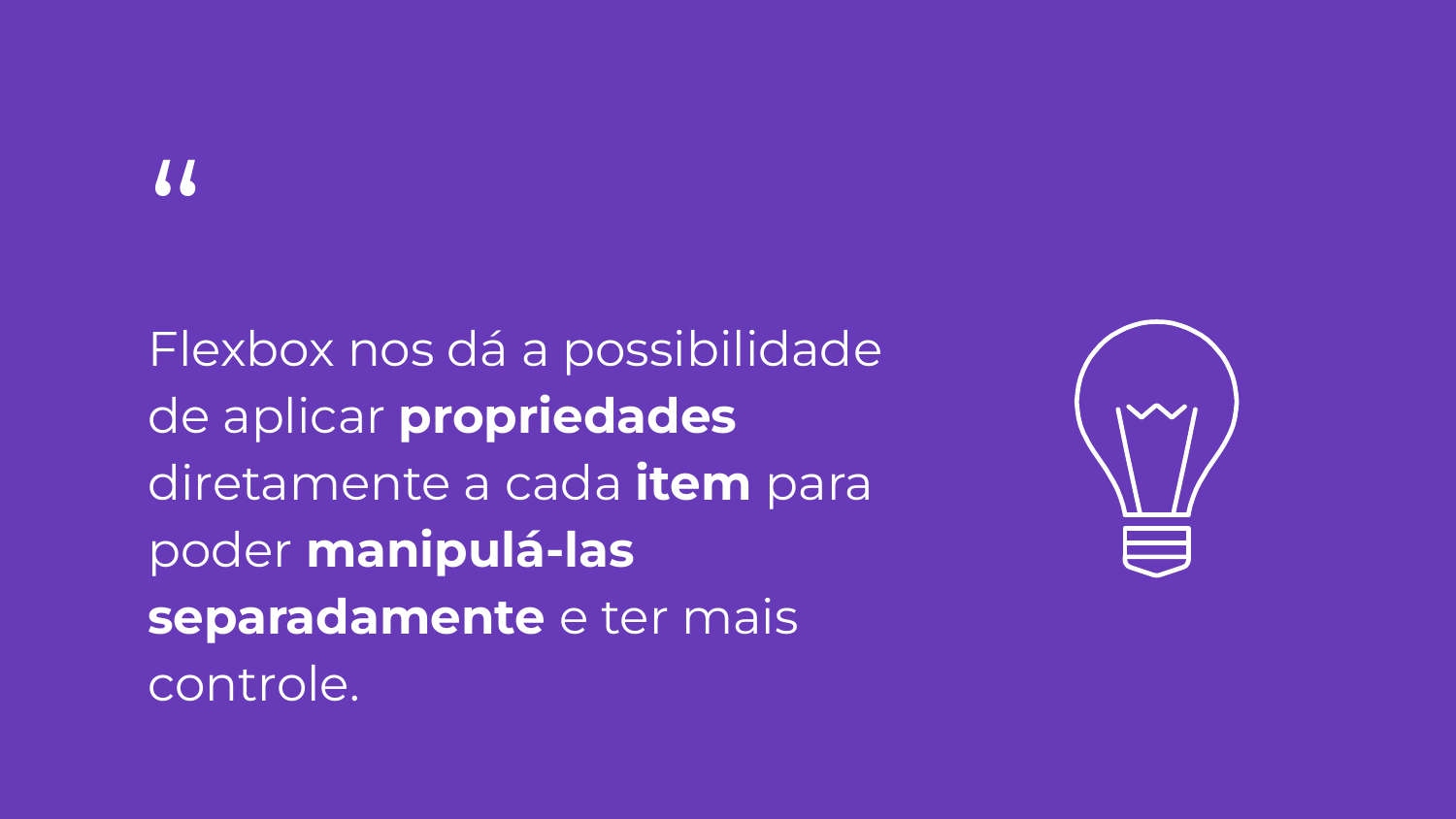

“
Flexbox nos dá a possibilidade de aplicar propriedades diretamente a cada item para poder manipulá-las separadamente e ter mais controle.